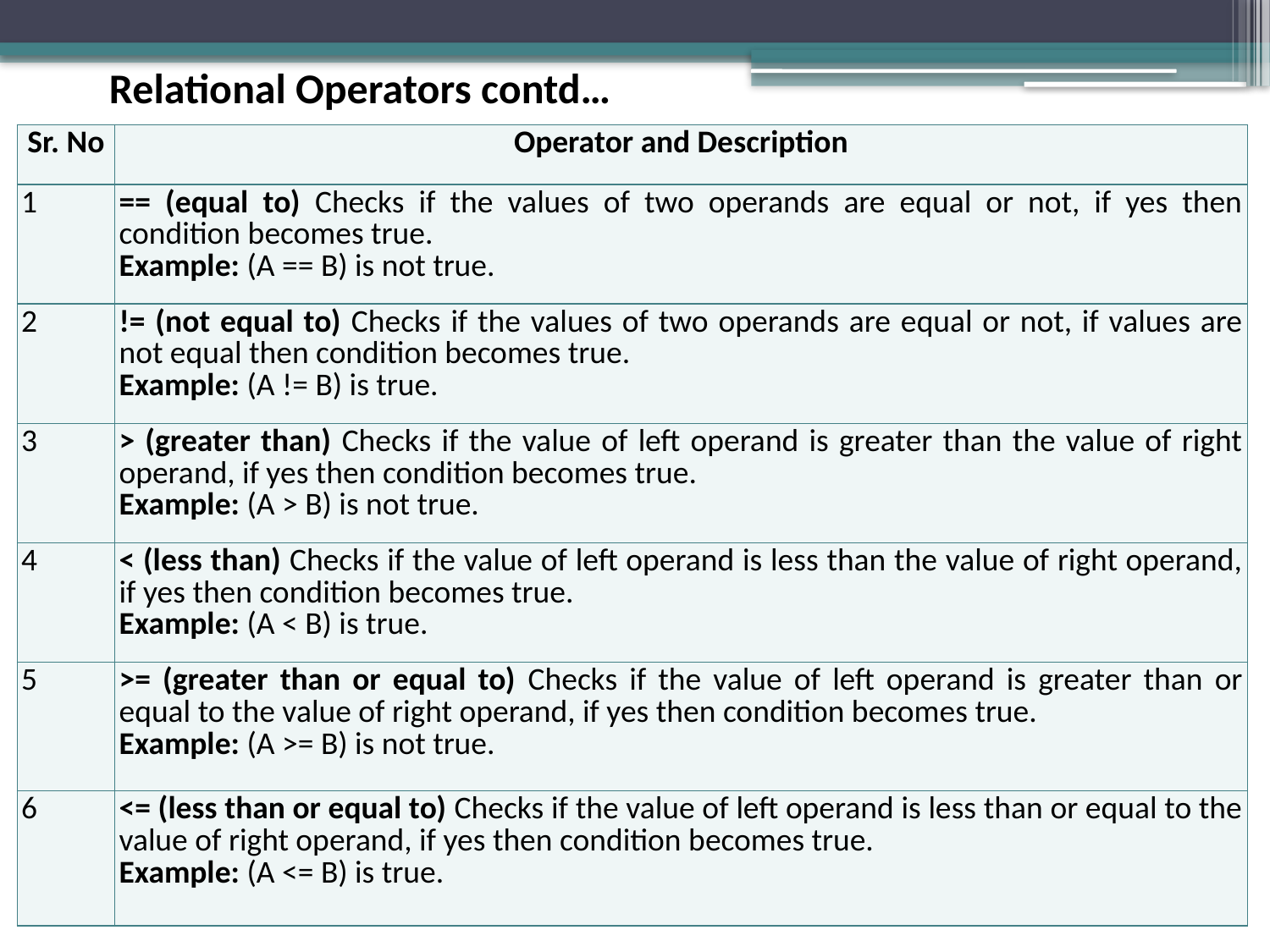

Relational Operators contd…
| Sr. No | Operator and Description |
| --- | --- |
| 1 | == (equal to) Checks if the values of two operands are equal or not, if yes then condition becomes true. Example: (A == B) is not true. |
| 2 | != (not equal to) Checks if the values of two operands are equal or not, if values are not equal then condition becomes true. Example: (A != B) is true. |
| 3 | > (greater than) Checks if the value of left operand is greater than the value of right operand, if yes then condition becomes true. Example: (A > B) is not true. |
| 4 | < (less than) Checks if the value of left operand is less than the value of right operand, if yes then condition becomes true. Example: (A < B) is true. |
| 5 | >= (greater than or equal to) Checks if the value of left operand is greater than or equal to the value of right operand, if yes then condition becomes true. Example: (A >= B) is not true. |
| 6 | <= (less than or equal to) Checks if the value of left operand is less than or equal to the value of right operand, if yes then condition becomes true. Example: (A <= B) is true. |